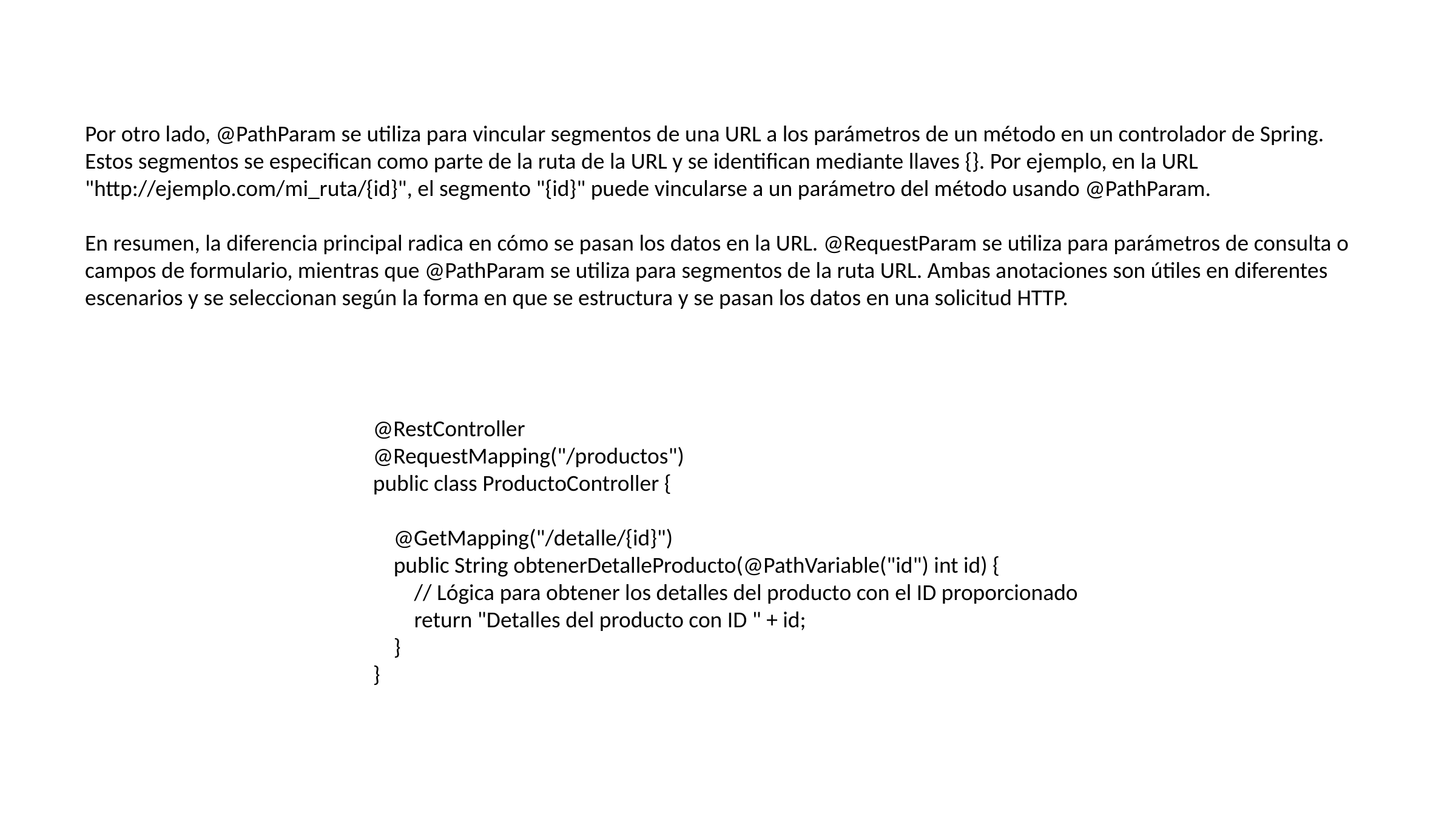

Por otro lado, @PathParam se utiliza para vincular segmentos de una URL a los parámetros de un método en un controlador de Spring. Estos segmentos se especifican como parte de la ruta de la URL y se identifican mediante llaves {}. Por ejemplo, en la URL "http://ejemplo.com/mi_ruta/{id}", el segmento "{id}" puede vincularse a un parámetro del método usando @PathParam.

En resumen, la diferencia principal radica en cómo se pasan los datos en la URL. @RequestParam se utiliza para parámetros de consulta o campos de formulario, mientras que @PathParam se utiliza para segmentos de la ruta URL. Ambas anotaciones son útiles en diferentes escenarios y se seleccionan según la forma en que se estructura y se pasan los datos en una solicitud HTTP.
@RestController
@RequestMapping("/productos")
public class ProductoController {

    @GetMapping("/detalle/{id}")
    public String obtenerDetalleProducto(@PathVariable("id") int id) {
        // Lógica para obtener los detalles del producto con el ID proporcionado
        return "Detalles del producto con ID " + id;
    }
}